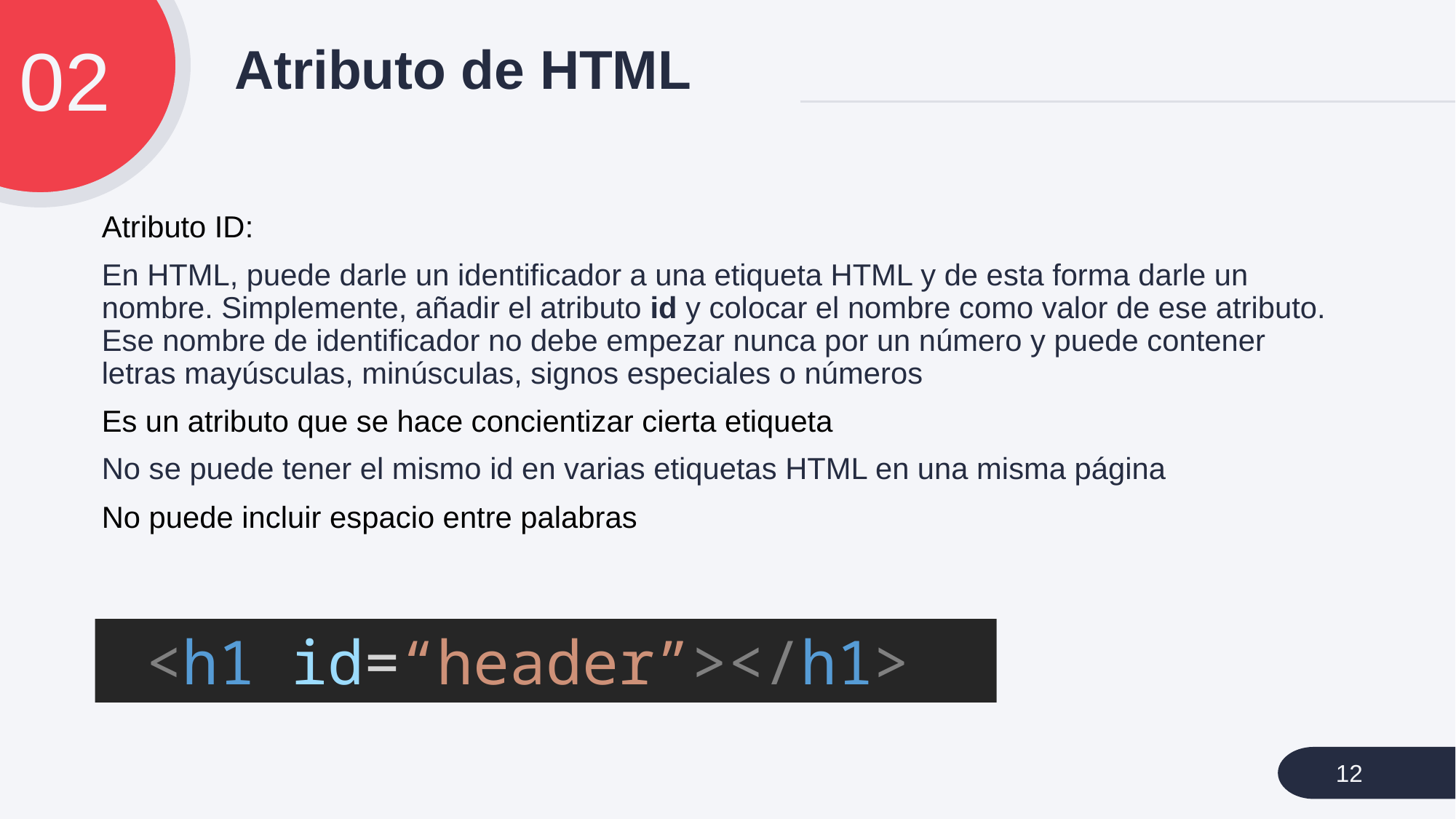

02
# Atributo de HTML
Atributo ID:
En HTML, puede darle un identificador a una etiqueta HTML y de esta forma darle un nombre. Simplemente, añadir el atributo id y colocar el nombre como valor de ese atributo. Ese nombre de identificador no debe empezar nunca por un número y puede contener letras mayúsculas, minúsculas, signos especiales o números
Es un atributo que se hace concientizar cierta etiqueta
No se puede tener el mismo id en varias etiquetas HTML en una misma página
No puede incluir espacio entre palabras
<h1 id=“header”></h1>
12